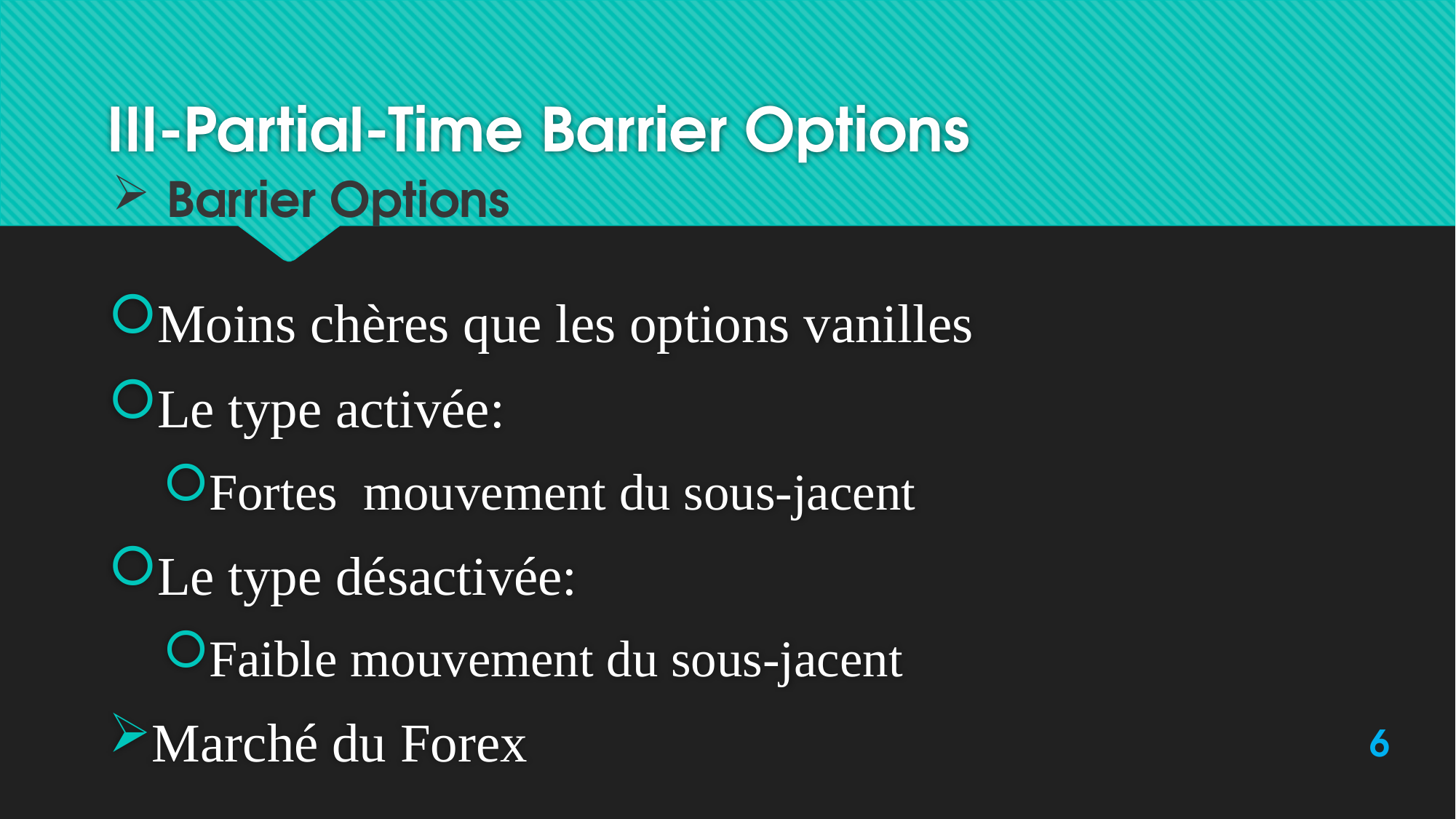

# III-Partial-Time Barrier Options
Barrier Options
Moins chères que les options vanilles
Le type activée:
Fortes  mouvement du sous-jacent
Le type désactivée:
Faible mouvement du sous-jacent
Marché du Forex
6